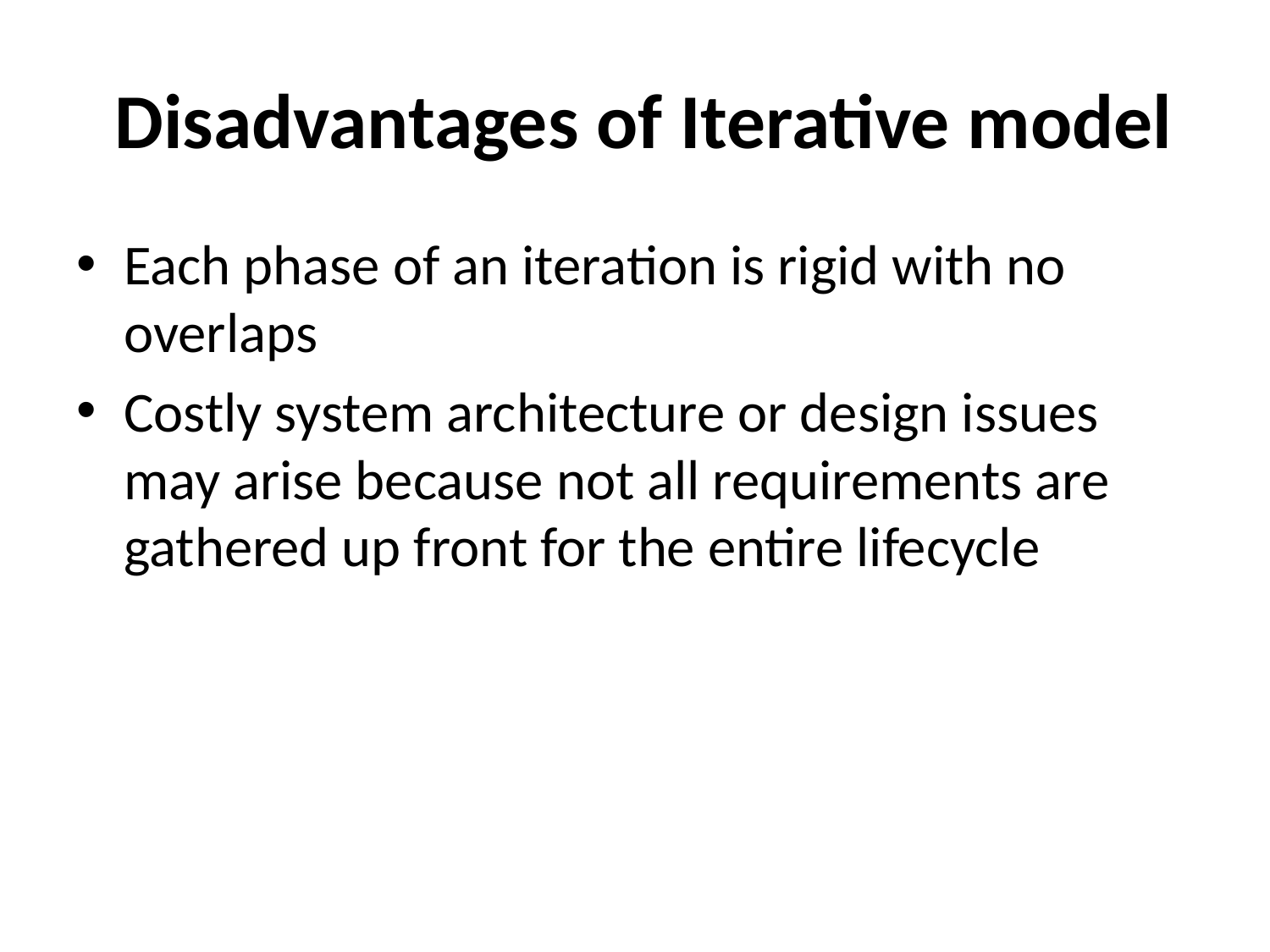

# Disadvantages of Iterative model
Each phase of an iteration is rigid with no overlaps
Costly system architecture or design issues may arise because not all requirements are gathered up front for the entire lifecycle